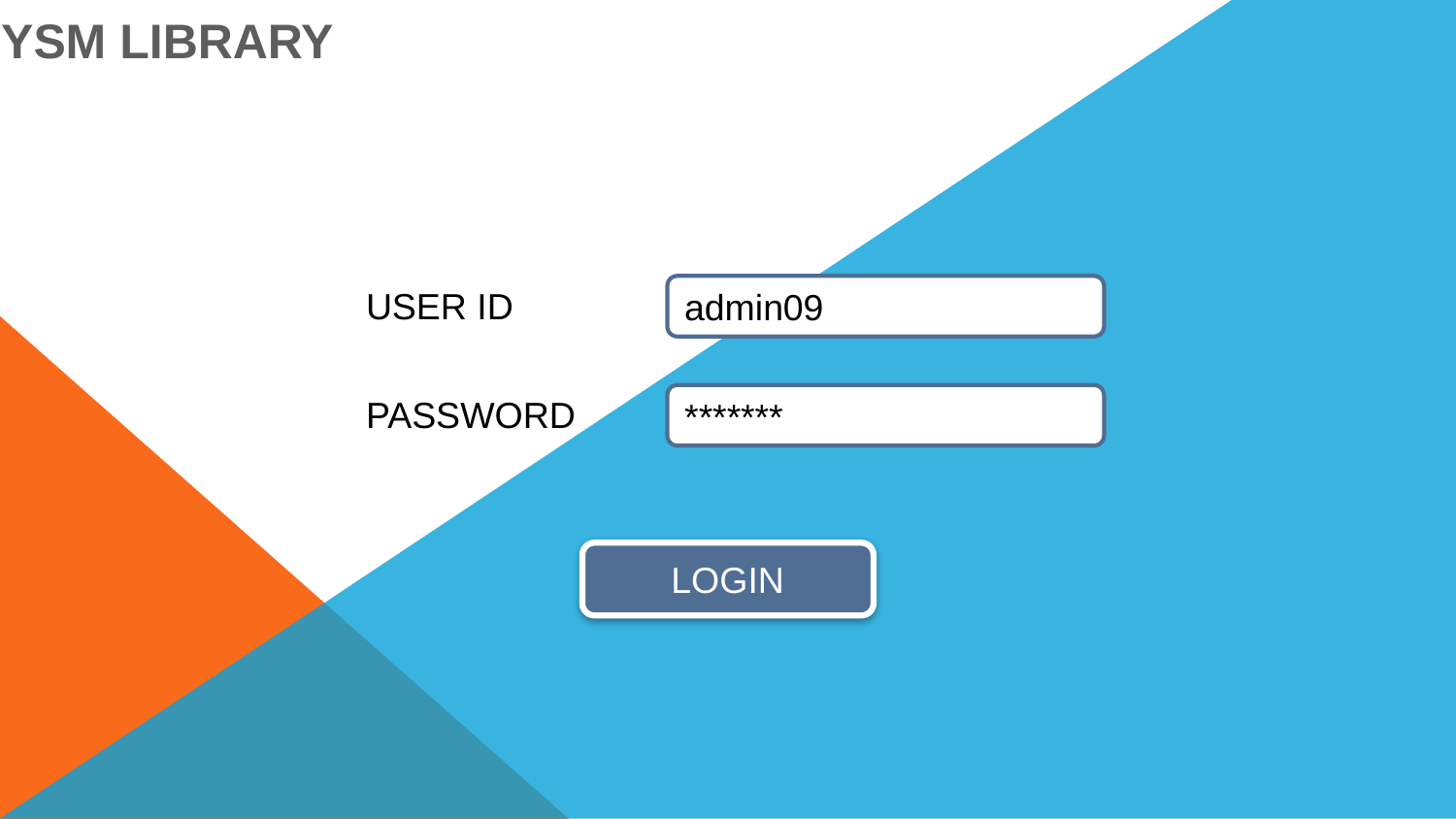

YSM LIBRARY
USER ID
admin09
PASSWORD
*******
LOGIN